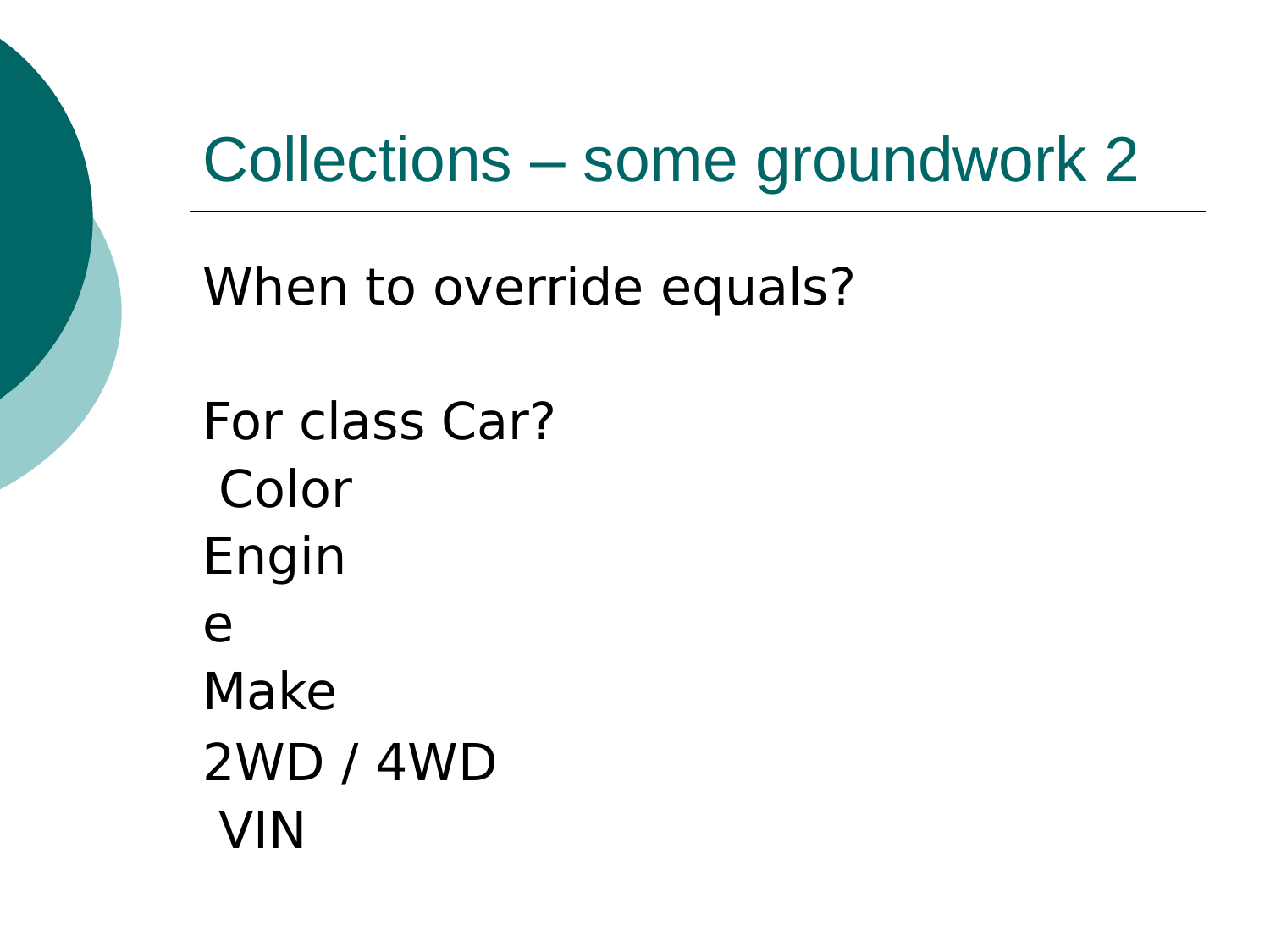

# Collections – some groundwork 2
When to override equals?

For class Car?  Color
Engine  Make
2WD / 4WD  VIN